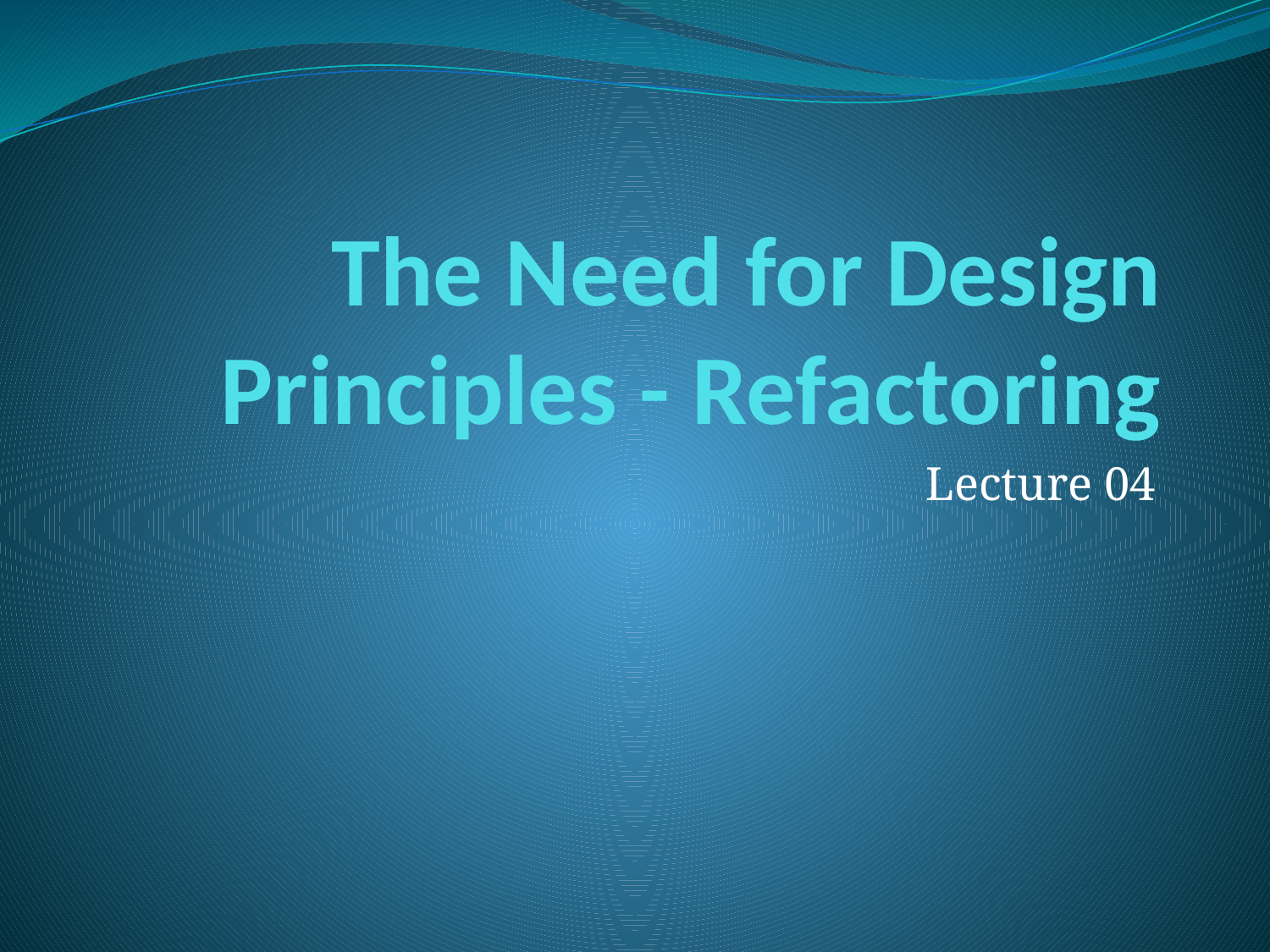

# The Need for Design Principles - Refactoring
Lecture 04